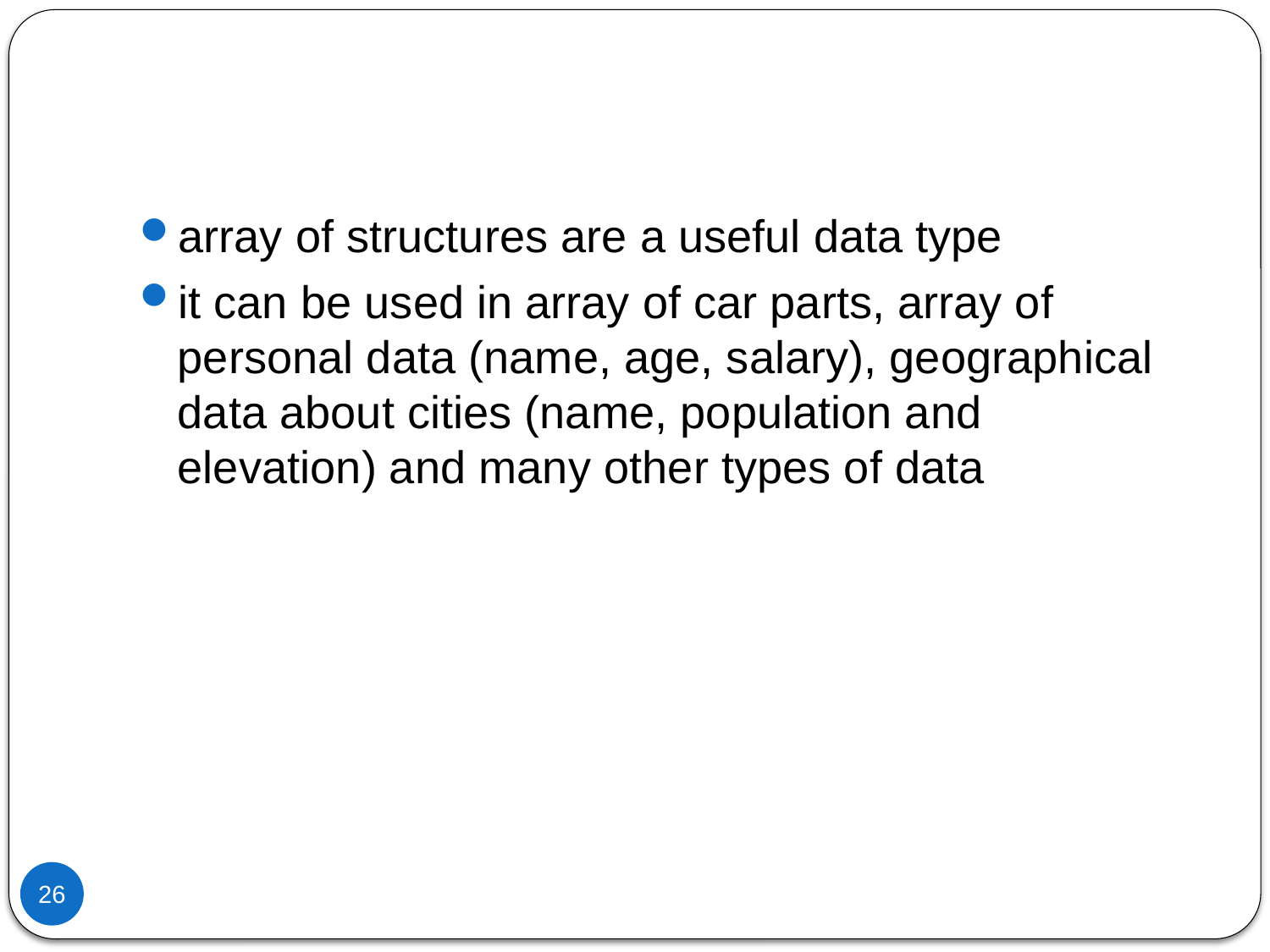

#
array of structures are a useful data type
it can be used in array of car parts, array of personal data (name, age, salary), geographical data about cities (name, population and elevation) and many other types of data
26